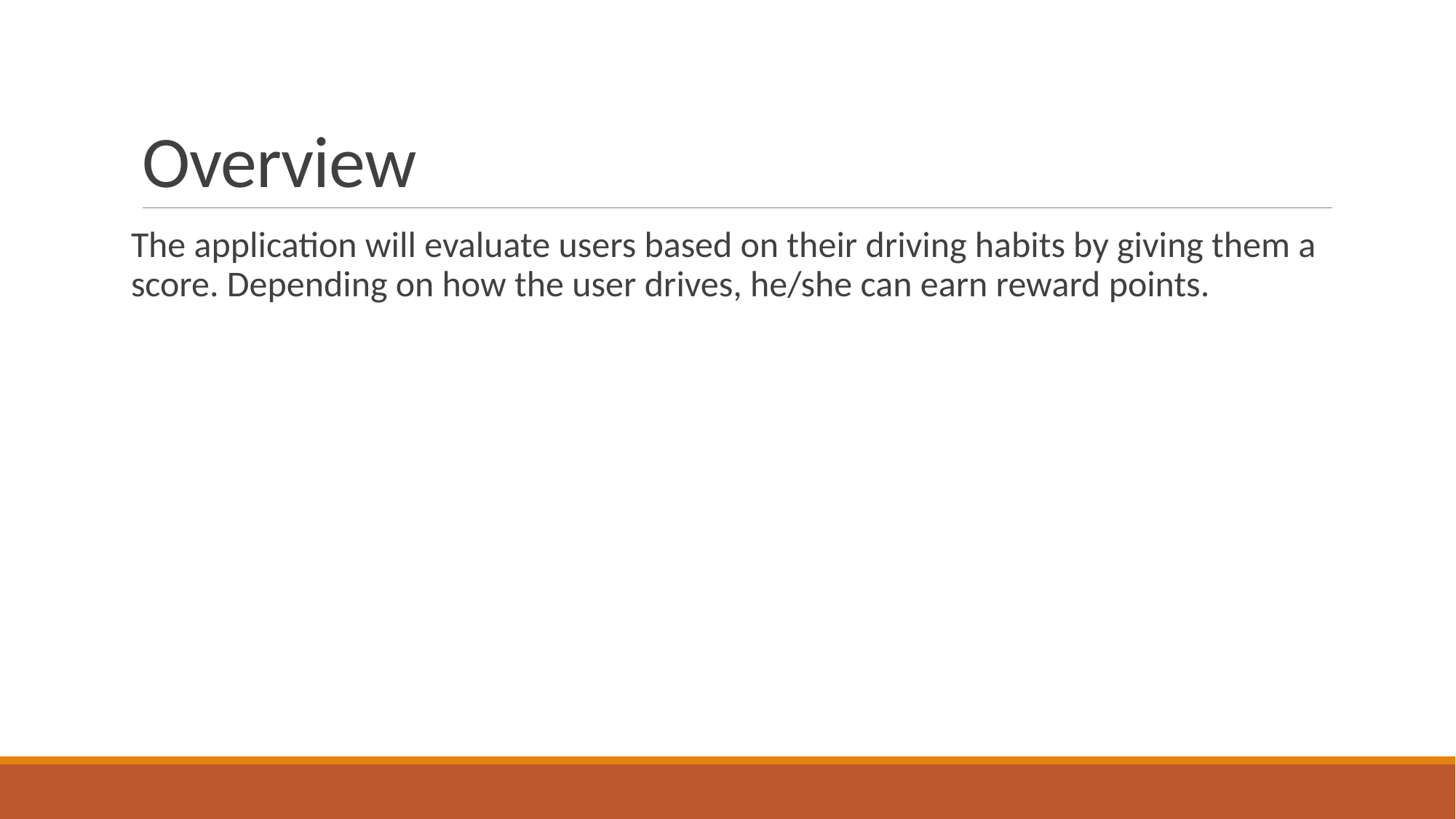

# Overview
The application will evaluate users based on their driving habits by giving them a score. Depending on how the user drives, he/she can earn reward points.